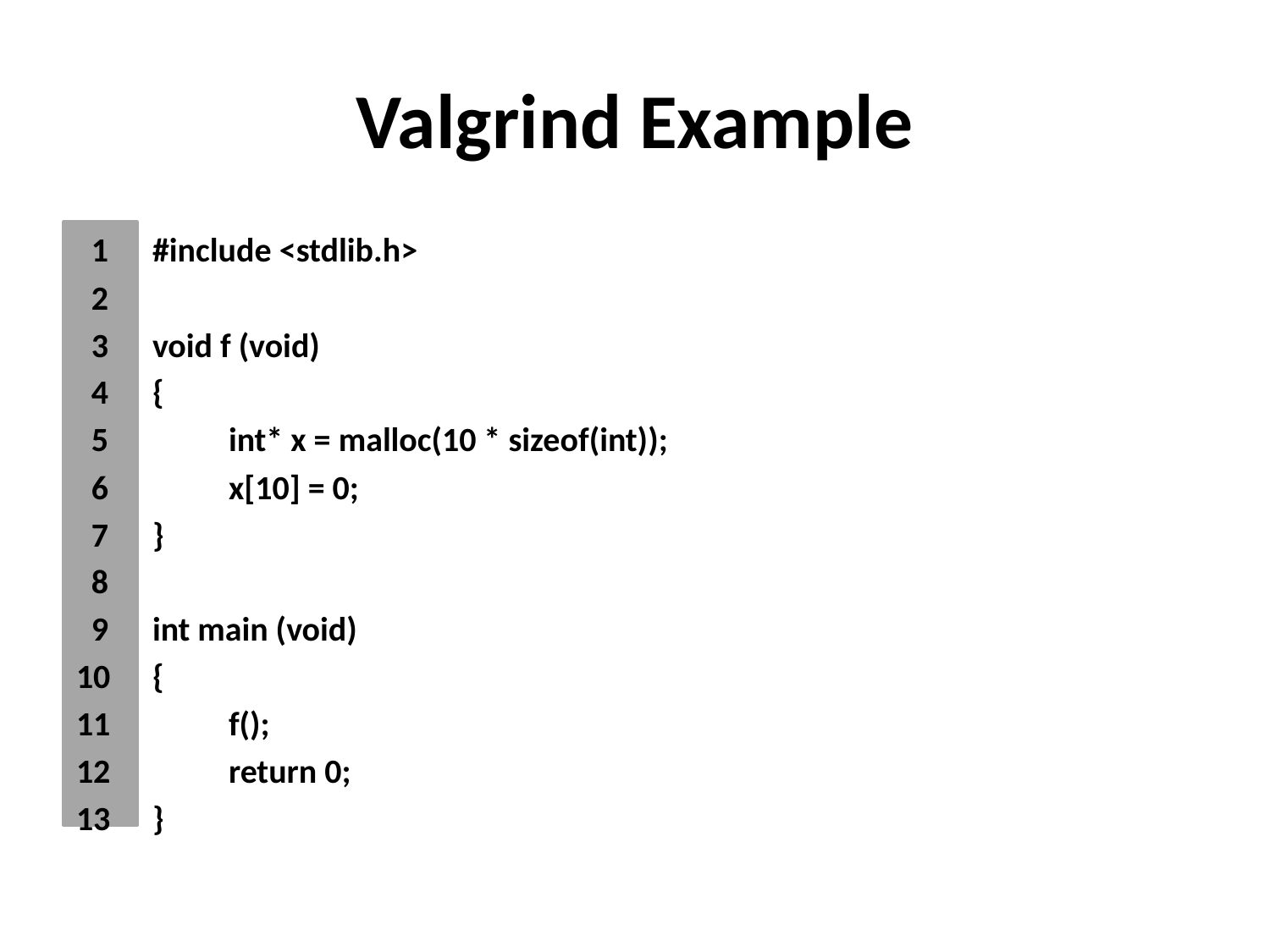

# Valgrind Example

  1 	#include <stdlib.h>
  2
  3 	void f (void)
  4 	{
  5 		int* x = malloc(10 * sizeof(int));
  6 		x[10] = 0;
  7 	}
  8
  9 	int main (void)
10	{
11		f();
12		return 0;
13	}